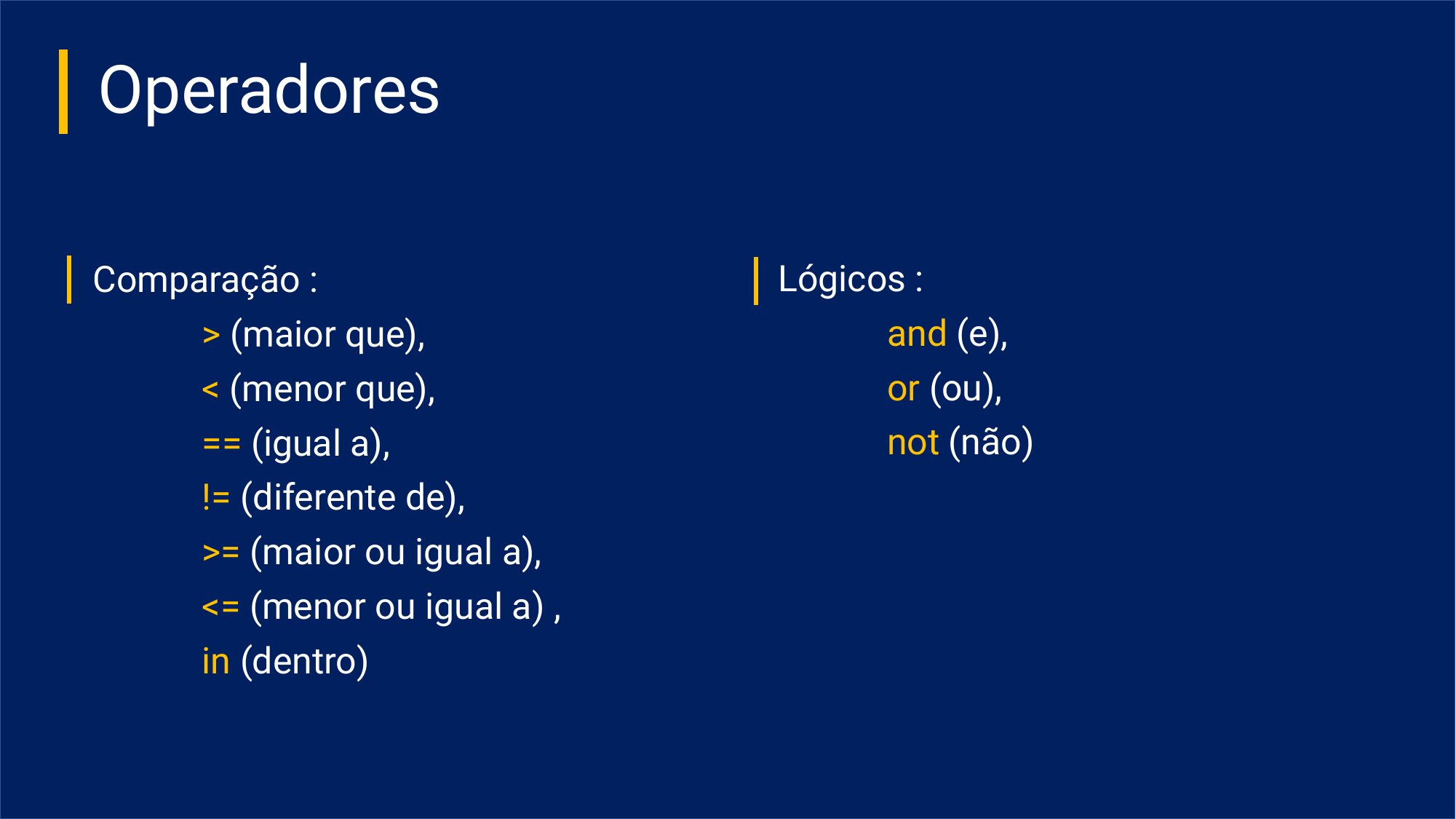

# Operadores
Lógicos :
	and (e),
	or (ou),
	not (não)
Comparação :
	> (maior que),
	< (menor que),
	== (igual a),
	!= (diferente de),
	>= (maior ou igual a),
	<= (menor ou igual a) ,
	in (dentro)